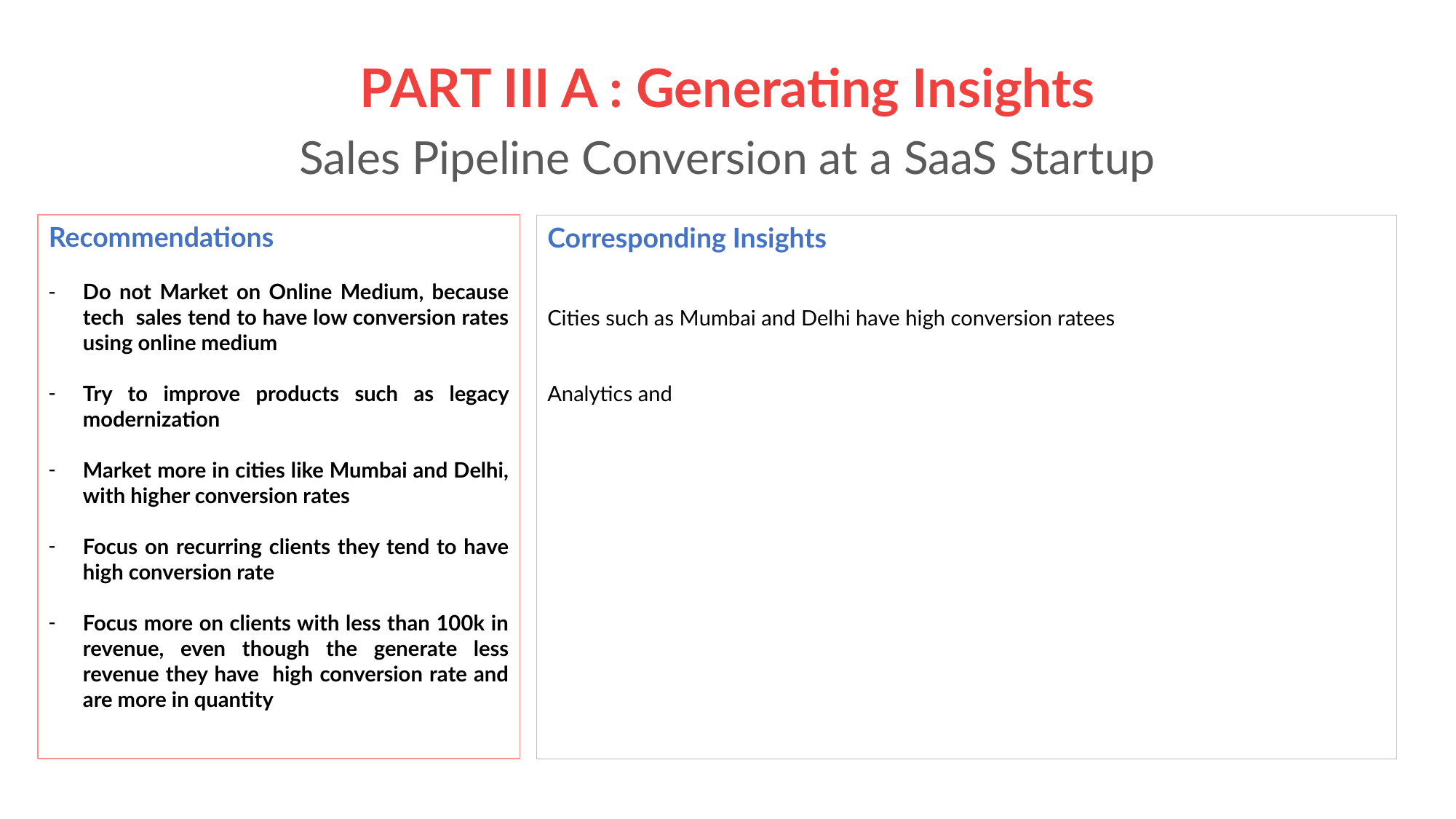

# PART III A : Generating Insights Sales Pipeline Conversion at a SaaS Startup
Recommendations

Do not Market on Online Medium, because tech  sales tend to have low conversion rates using online medium

Try to improve products such as legacy modernization

Market more in cities like Mumbai and Delhi, with higher conversion rates

Focus on recurring clients they tend to have high conversion rate

Focus more on clients with less than 100k in revenue, even though the generate less revenue they have  high conversion rate and are more in quantity

Corresponding Insights

Cities such as Mumbai and Delhi have high conversion ratees

Analytics and